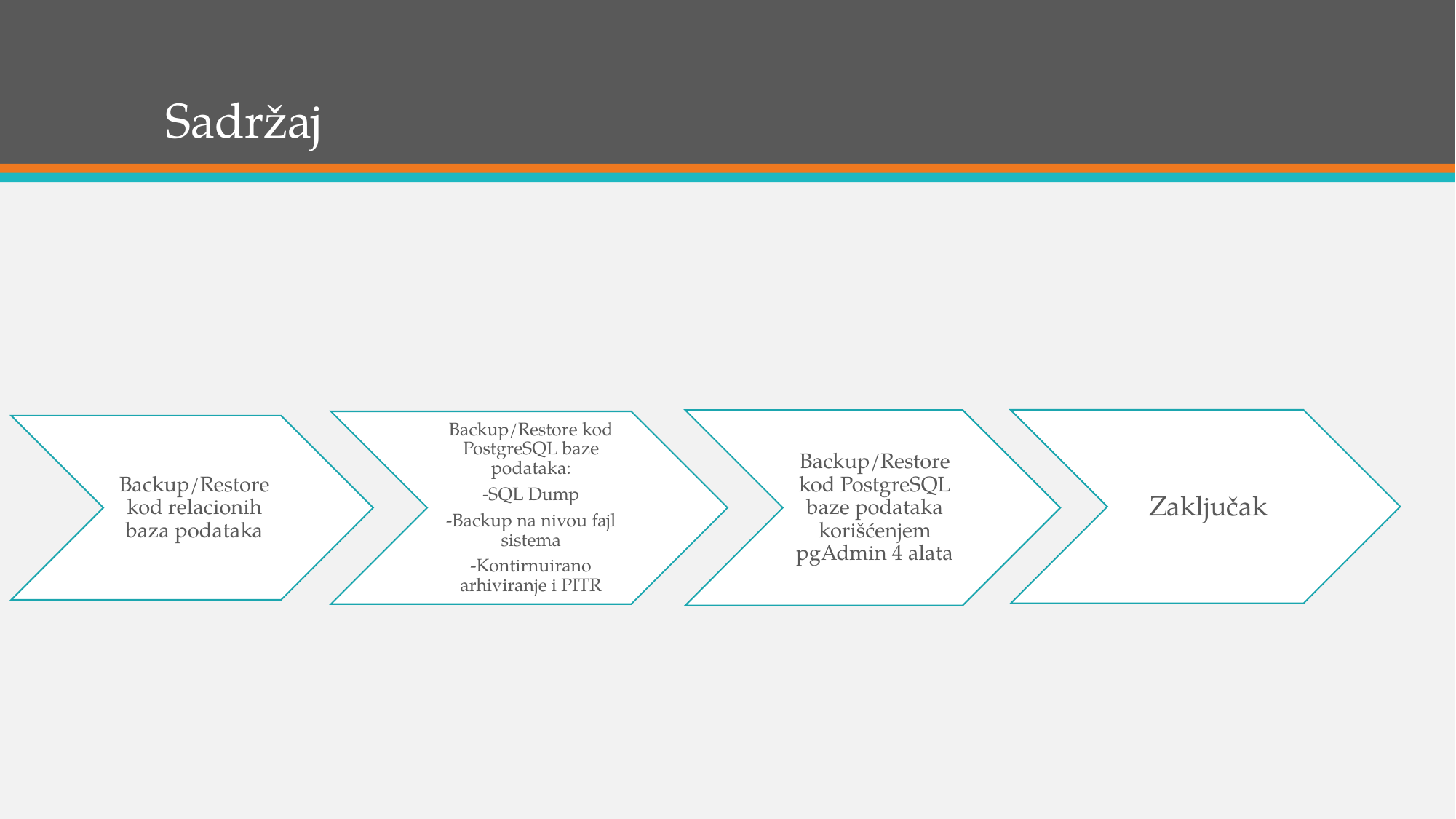

# Sadržaj
Backup/Restore kod relacionih baza podataka
Backup/Restore kod PostgreSQL baze podataka:
-SQL Dump
-Backup na nivou fajl sistema
-Kontirnuirano arhiviranje i PITR
Backup/Restore kod PostgreSQL baze podataka korišćenjem pgAdmin 4 alata
Zaključak